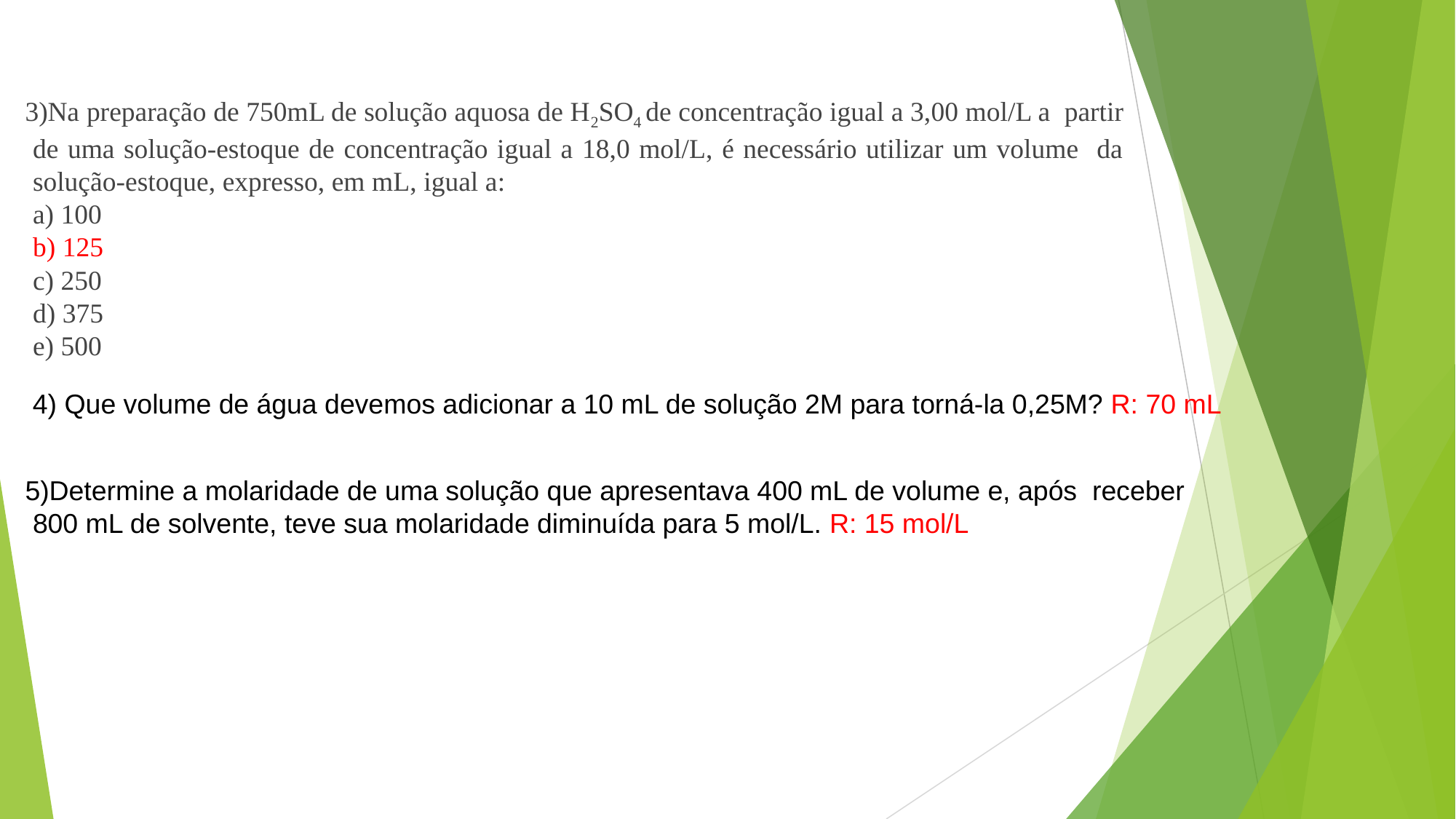

Na preparação de 750mL de solução aquosa de H2SO4 de concentração igual a 3,00 mol/L a  partir de uma solução-estoque de concentração igual a 18,0 mol/L, é necessário utilizar um volume  da solução-estoque, expresso, em mL, igual a:
a) 100
b) 125
c) 250
d) 375
e) 500
Que volume de água devemos adicionar a 10 mL de solução 2M para torná-la 0,25M? R: 70 mL

Determine a molaridade de uma solução que apresentava 400 mL de volume e, após  receber 800 mL de solvente, teve sua molaridade diminuída para 5 mol/L. R: 15 mol/L